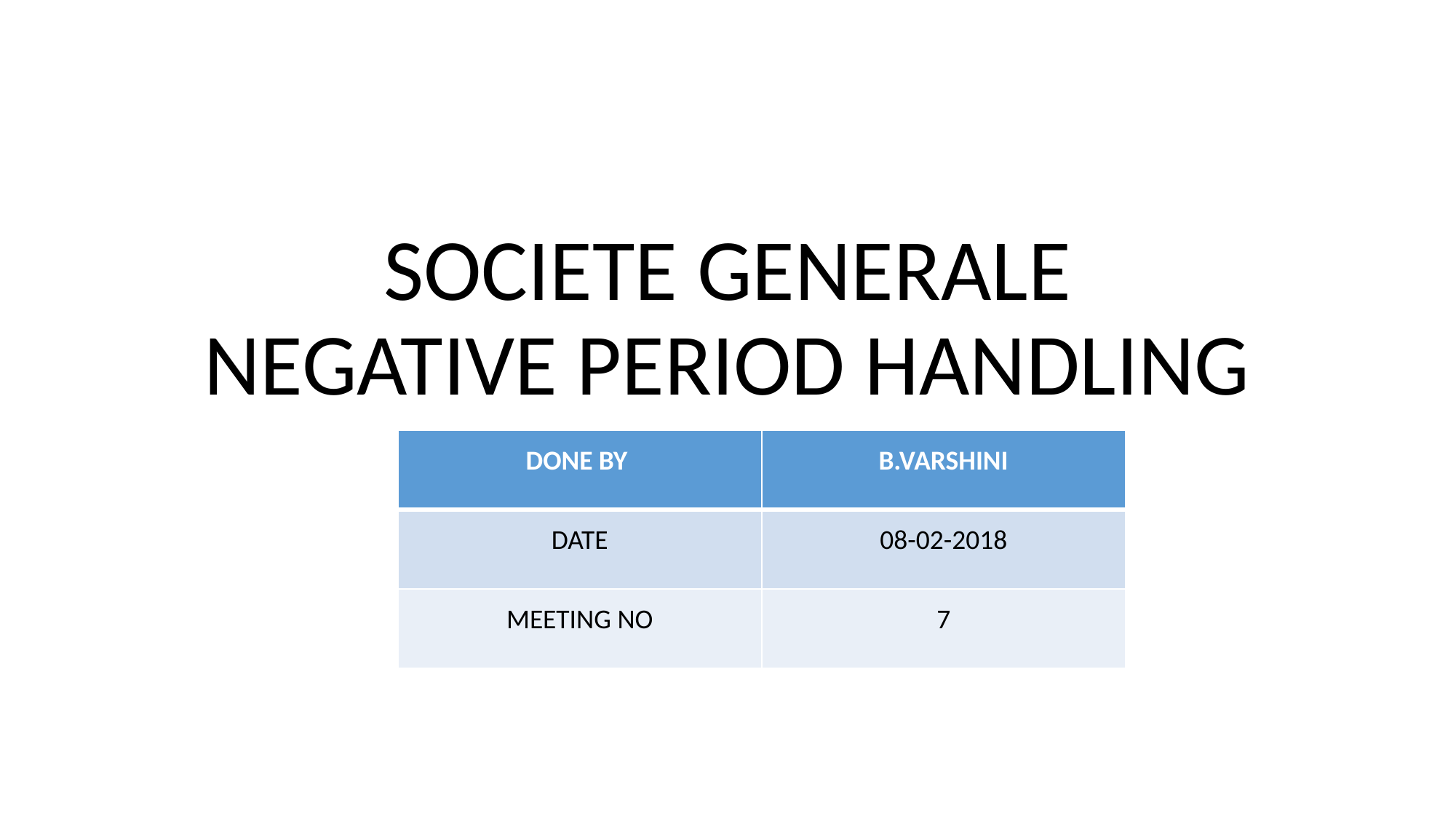

# SOCIETE GENERALE NEGATIVE PERIOD HANDLING

| DONE BY | B.VARSHINI |
| --- | --- |
| DATE | 08-02-2018 |
| MEETING NO | 7 |